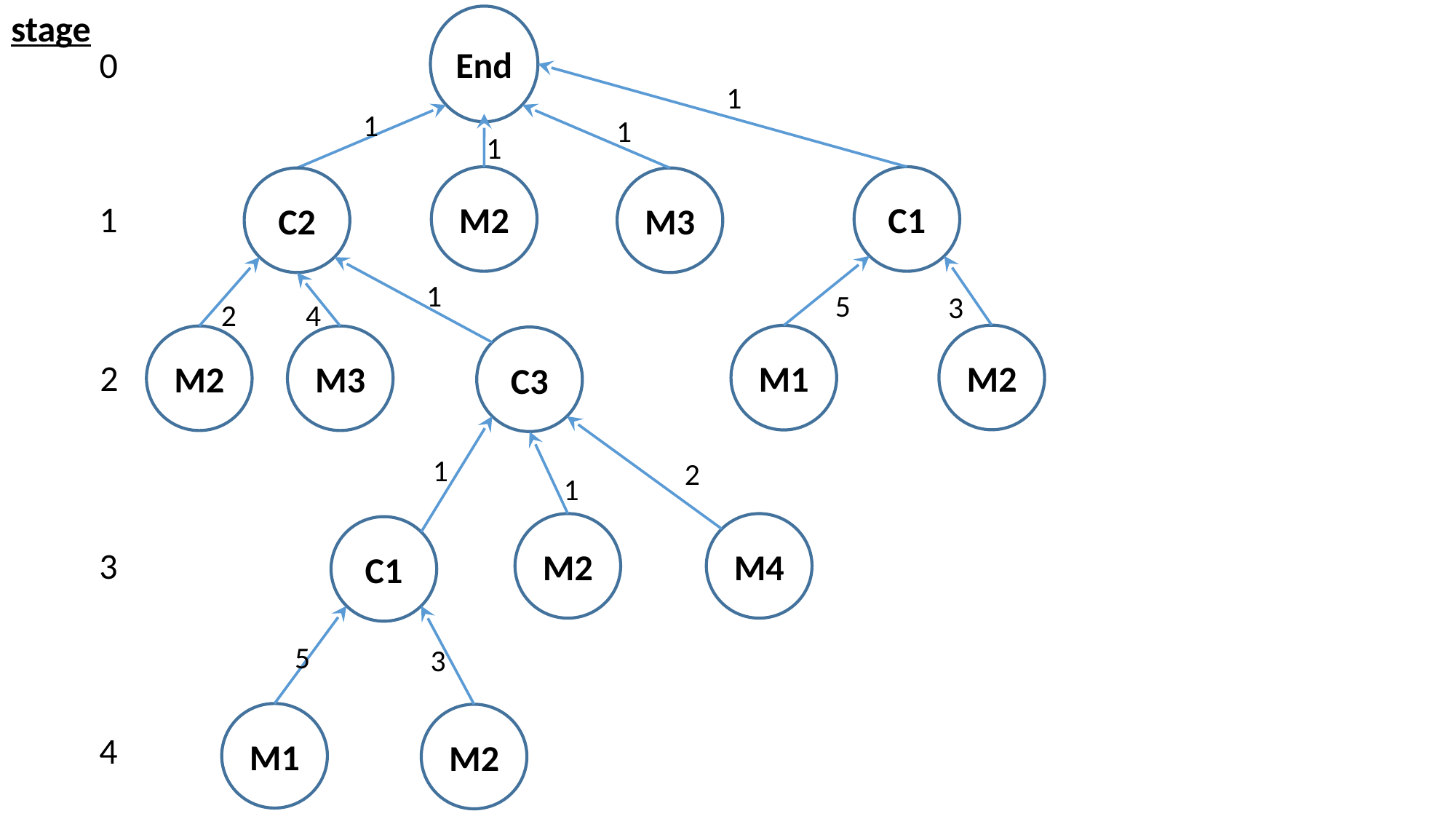

stage
End
0
1
1
1
1
M2
C1
C2
M3
1
1
5
3
4
2
M2
M1
M2
M3
C3
2
1
2
1
M2
M4
C1
3
5
3
M1
M2
4